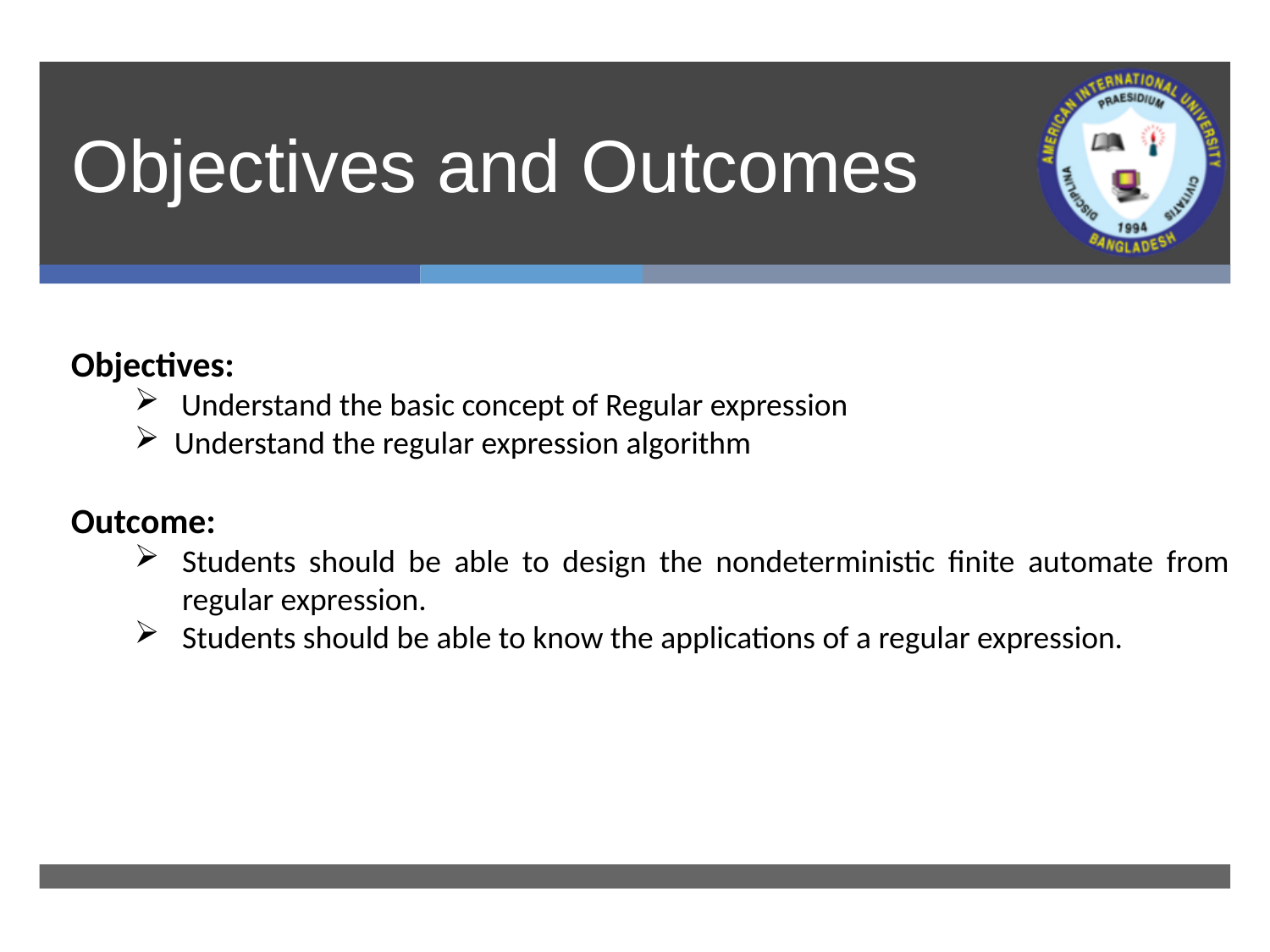

# Objectives and Outcomes

Objectives:
 Understand the basic concept of Regular expression
Understand the regular expression algorithm

Outcome:
Students should be able to design the nondeterministic finite automate from regular expression.
Students should be able to know the applications of a regular expression.